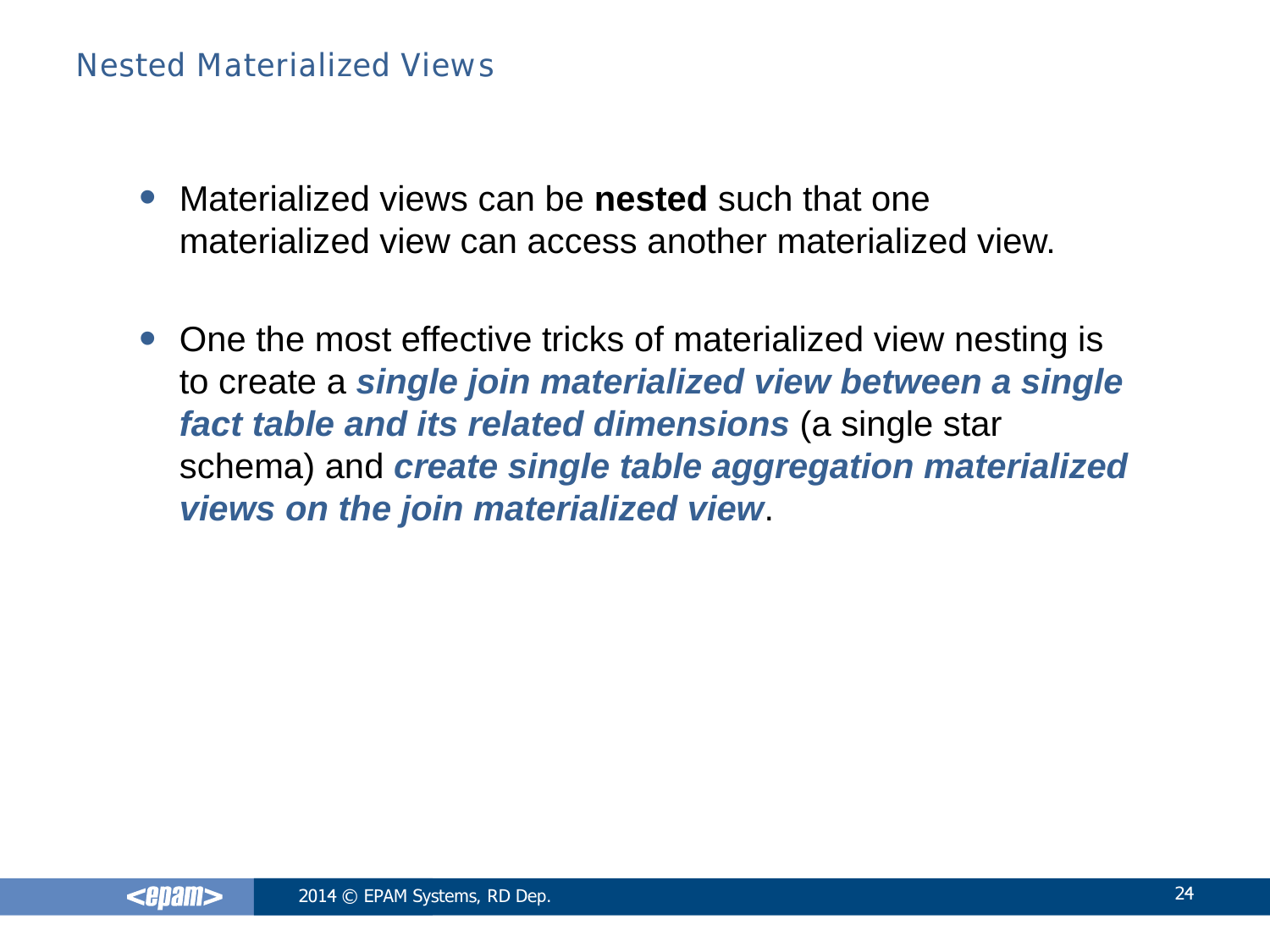

# Nested Materialized Views
Materialized views can be nested such that one materialized view can access another materialized view.

One the most effective tricks of materialized view nesting is to create a single join materialized view between a single fact table and its related dimensions (a single star schema) and create single table aggregation materialized views on the join materialized view.
24
2014 © EPAM Systems, RD Dep.